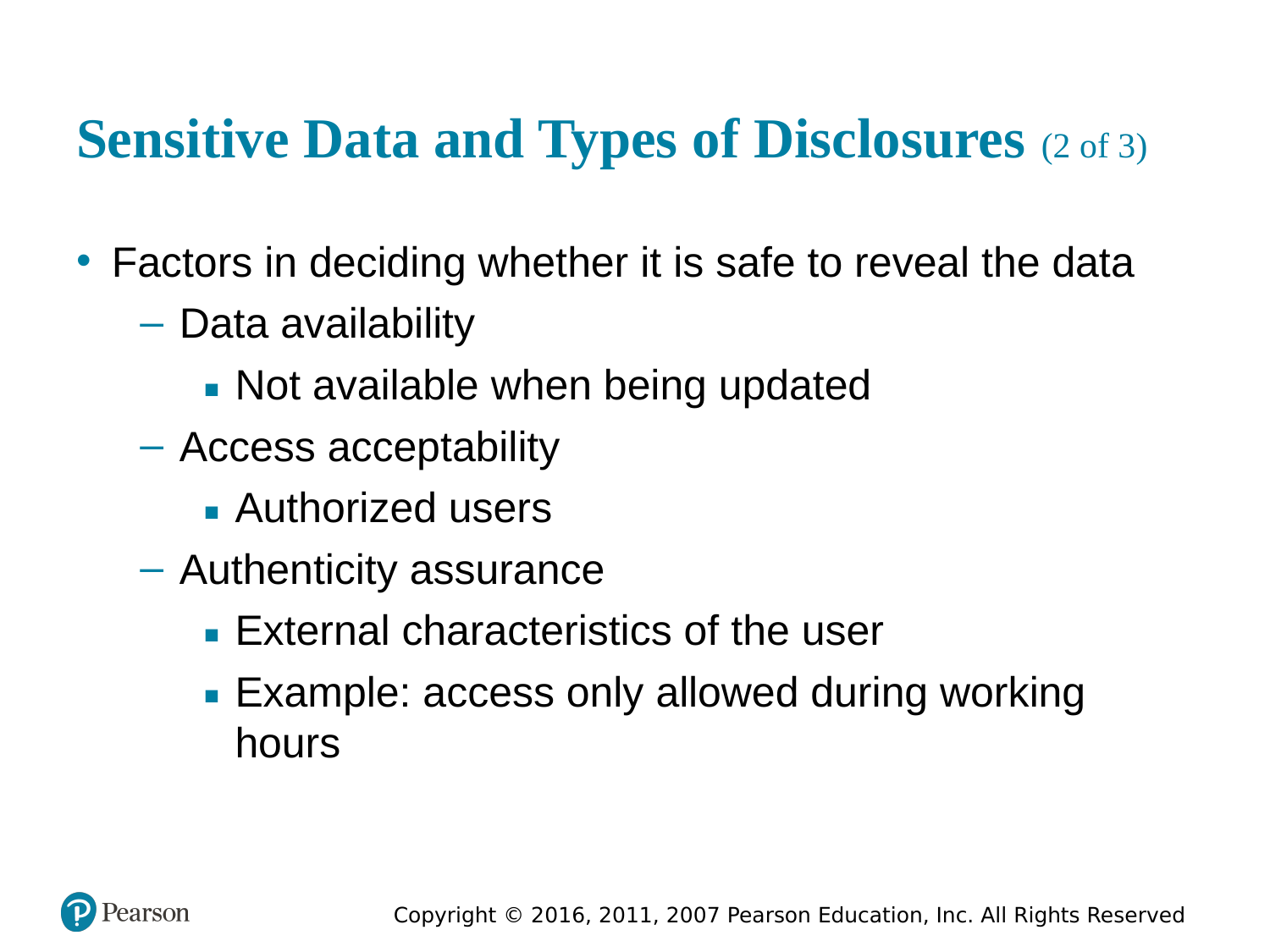

# Sensitive Data and Types of Disclosures (2 of 3)
Factors in deciding whether it is safe to reveal the data
Data availability
Not available when being updated
Access acceptability
Authorized users
Authenticity assurance
External characteristics of the user
Example: access only allowed during working hours